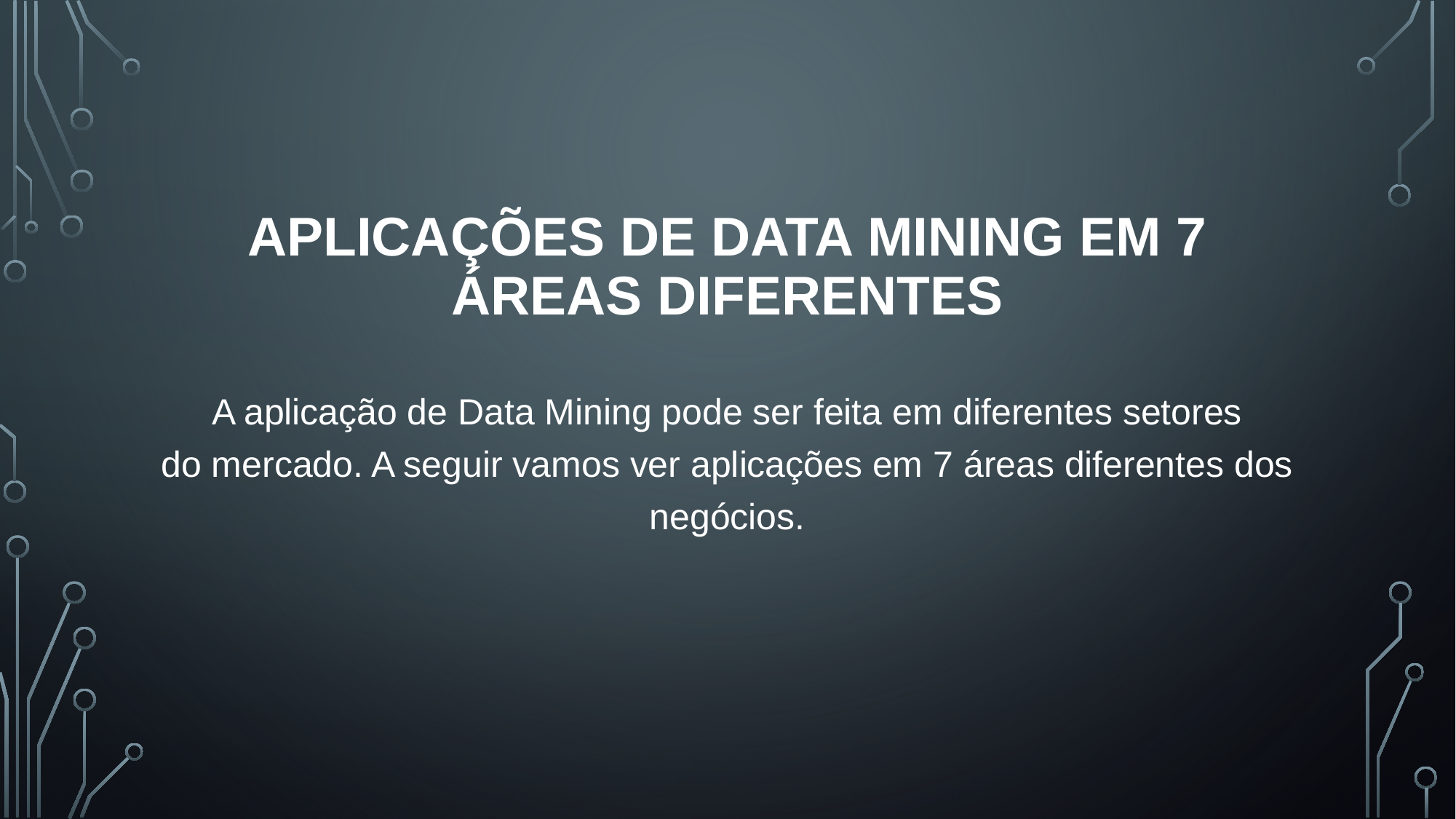

# Aplicações de Data Mining em 7 áreas diferentes
A aplicação de Data Mining pode ser feita em diferentes setores do mercado. A seguir vamos ver aplicações em 7 áreas diferentes dos negócios.